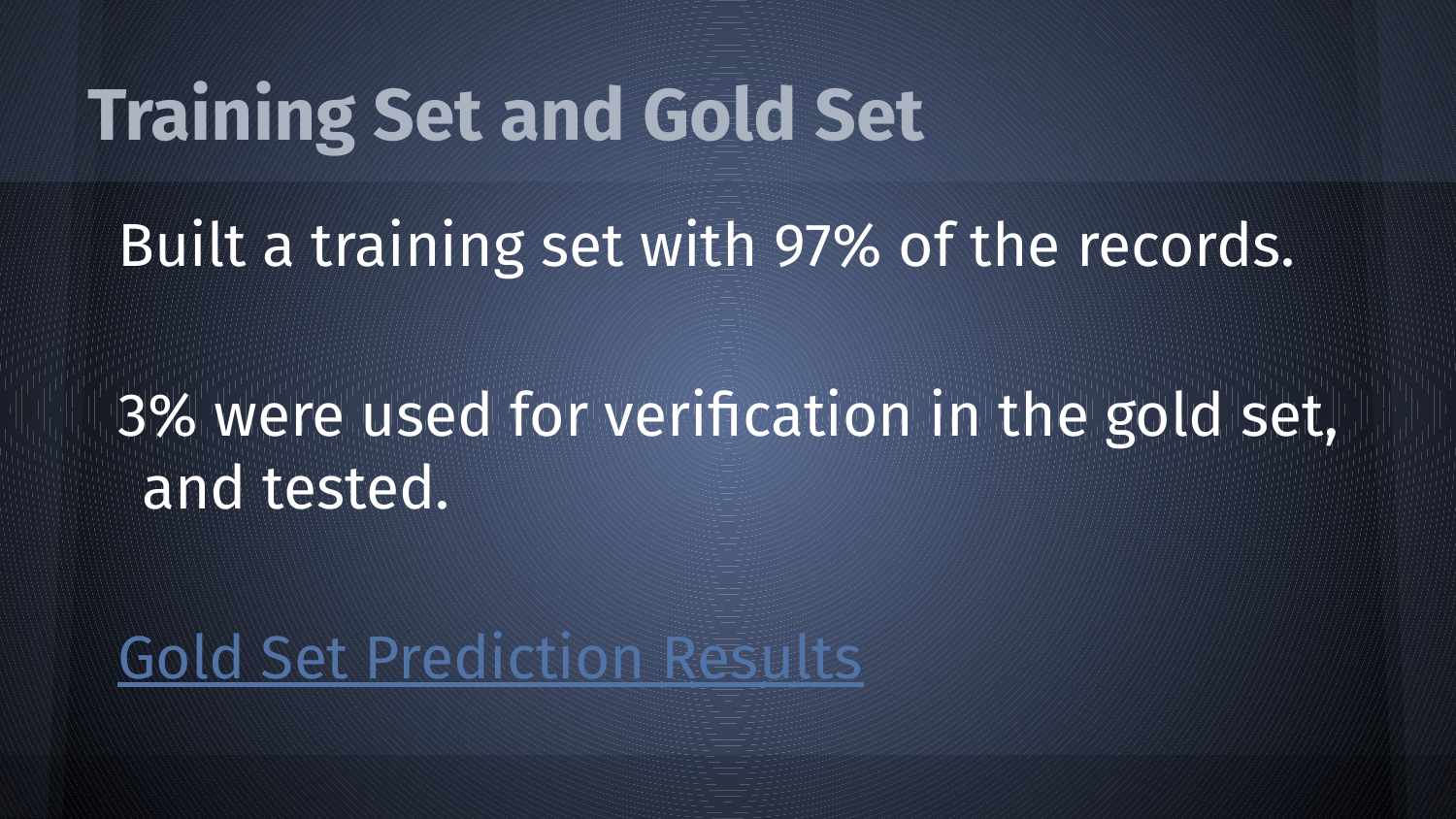

# Training Set and Gold Set
Built a training set with 97% of the records.

3% were used for verification in the gold set, and tested.

Gold Set Prediction Results